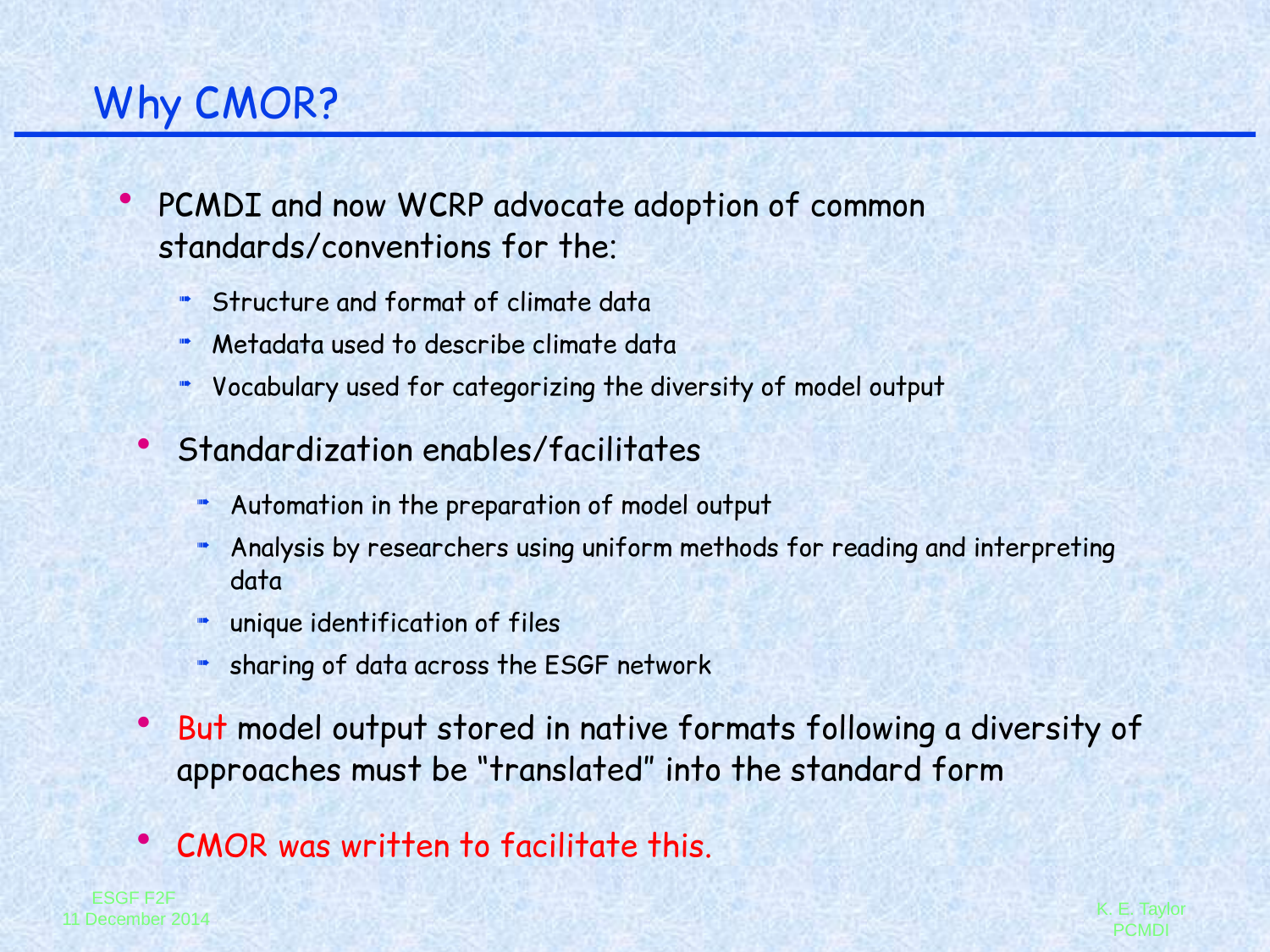

# Why CMOR?
PCMDI and now WCRP advocate adoption of common standards/conventions for the:
Structure and format of climate data
Metadata used to describe climate data
Vocabulary used for categorizing the diversity of model output
Standardization enables/facilitates
Automation in the preparation of model output
Analysis by researchers using uniform methods for reading and interpreting data
unique identification of files
sharing of data across the ESGF network
But model output stored in native formats following a diversity of approaches must be “translated” into the standard form
CMOR was written to facilitate this.